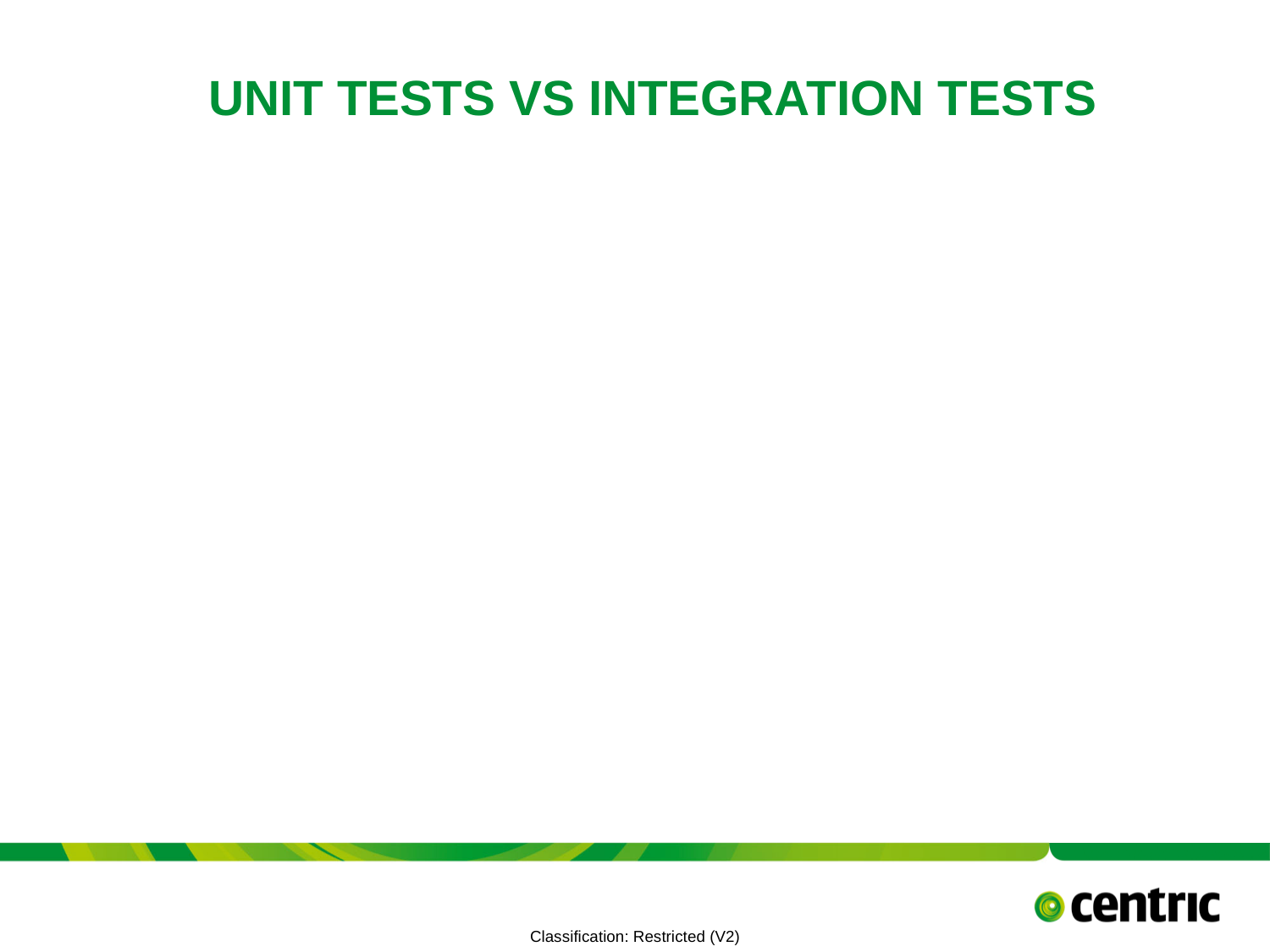

# Unit Tests vs Integration Tests

TITLE PRESENTATION
July 12, 2021